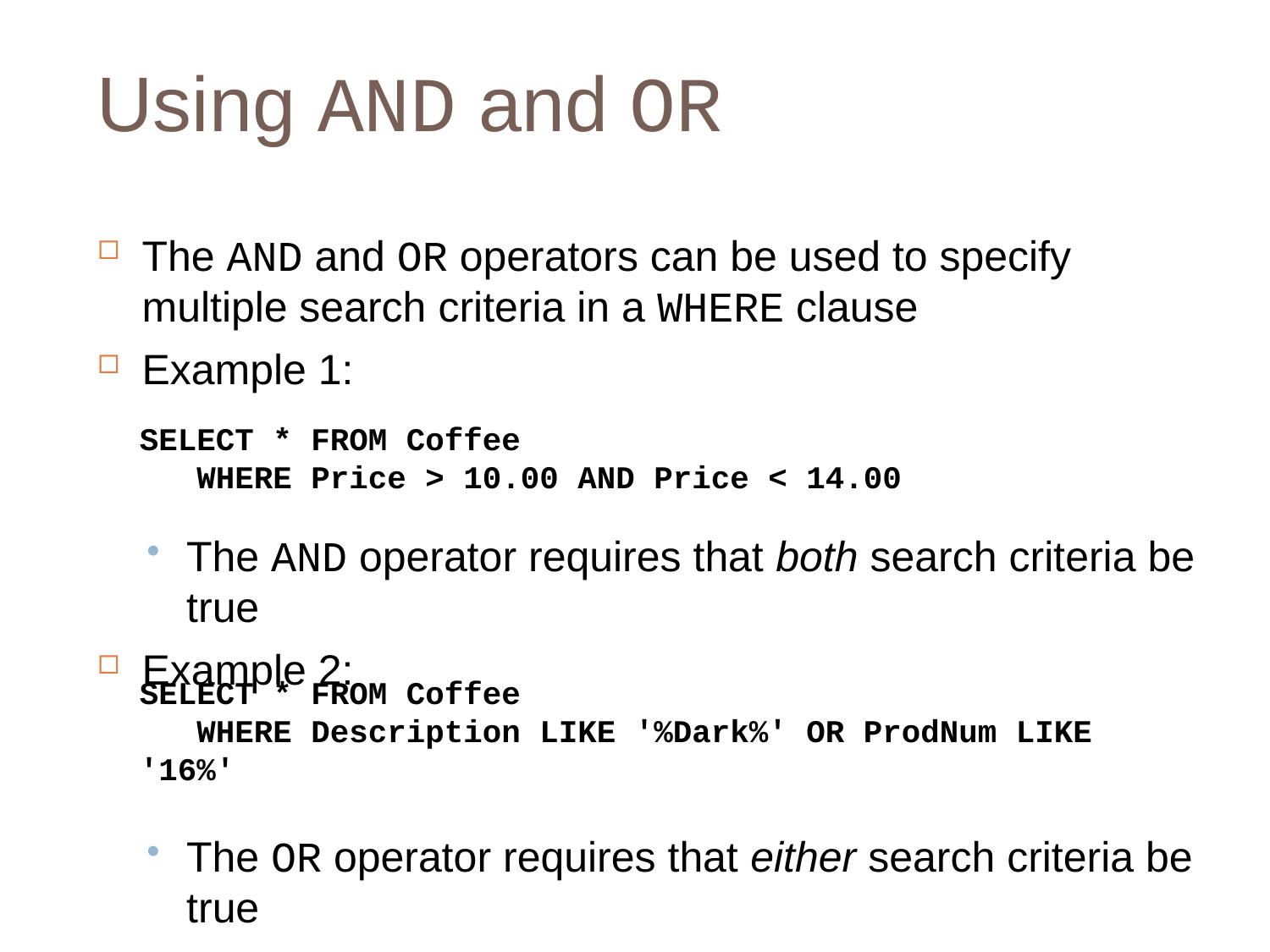

Using AND and OR
The AND and OR operators can be used to specify multiple search criteria in a WHERE clause
Example 1:

The AND operator requires that both search criteria be true
Example 2:

The OR operator requires that either search criteria be true

SELECT * FROM Coffee
   WHERE Price > 10.00 AND Price < 14.00
SELECT * FROM Coffee
   WHERE Description LIKE '%Dark%' OR ProdNum LIKE '16%'